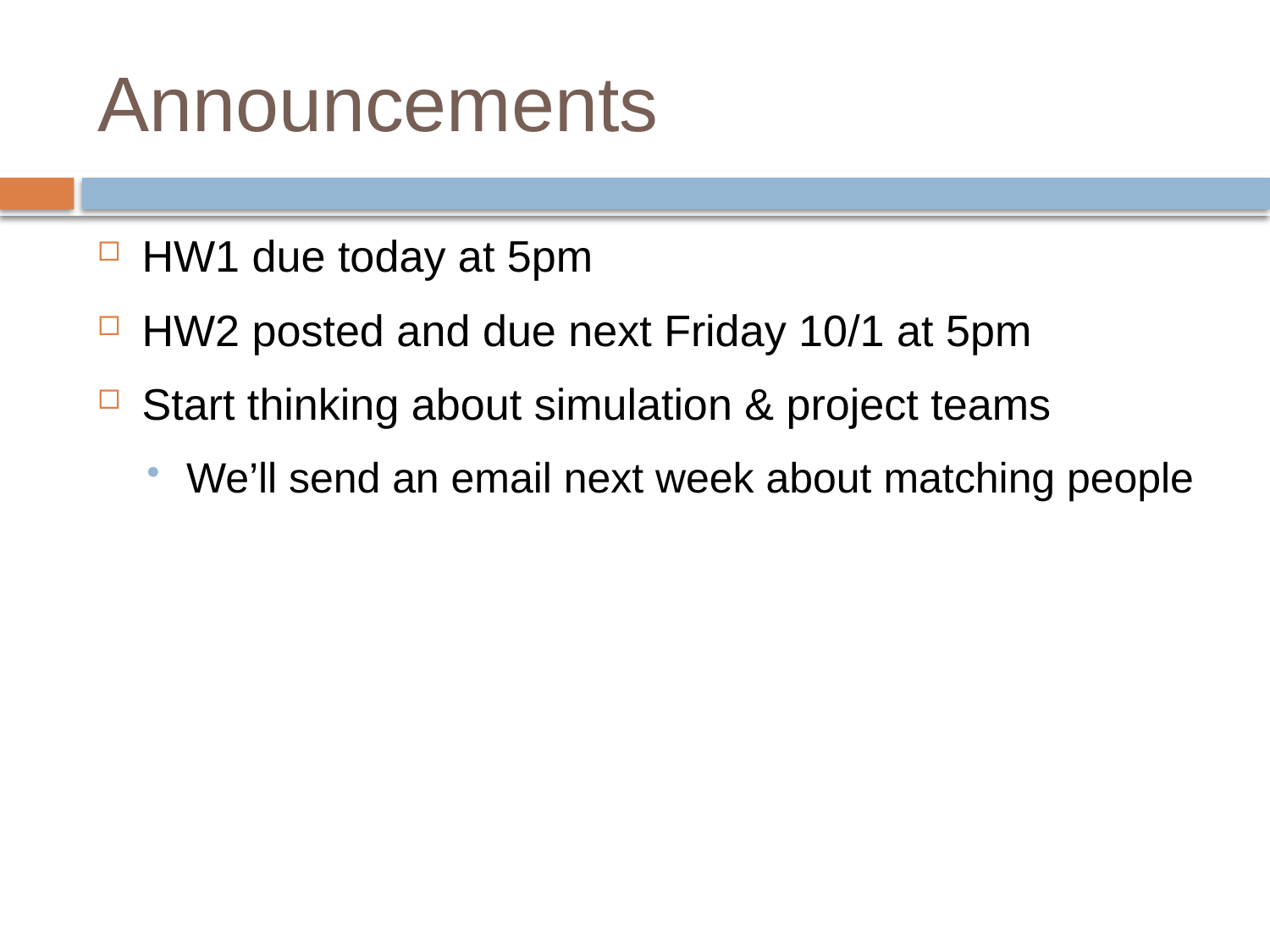

# Announcements
HW1 due today at 5pm
HW2 posted and due next Friday 10/1 at 5pm
Start thinking about simulation & project teams
We’ll send an email next week about matching people